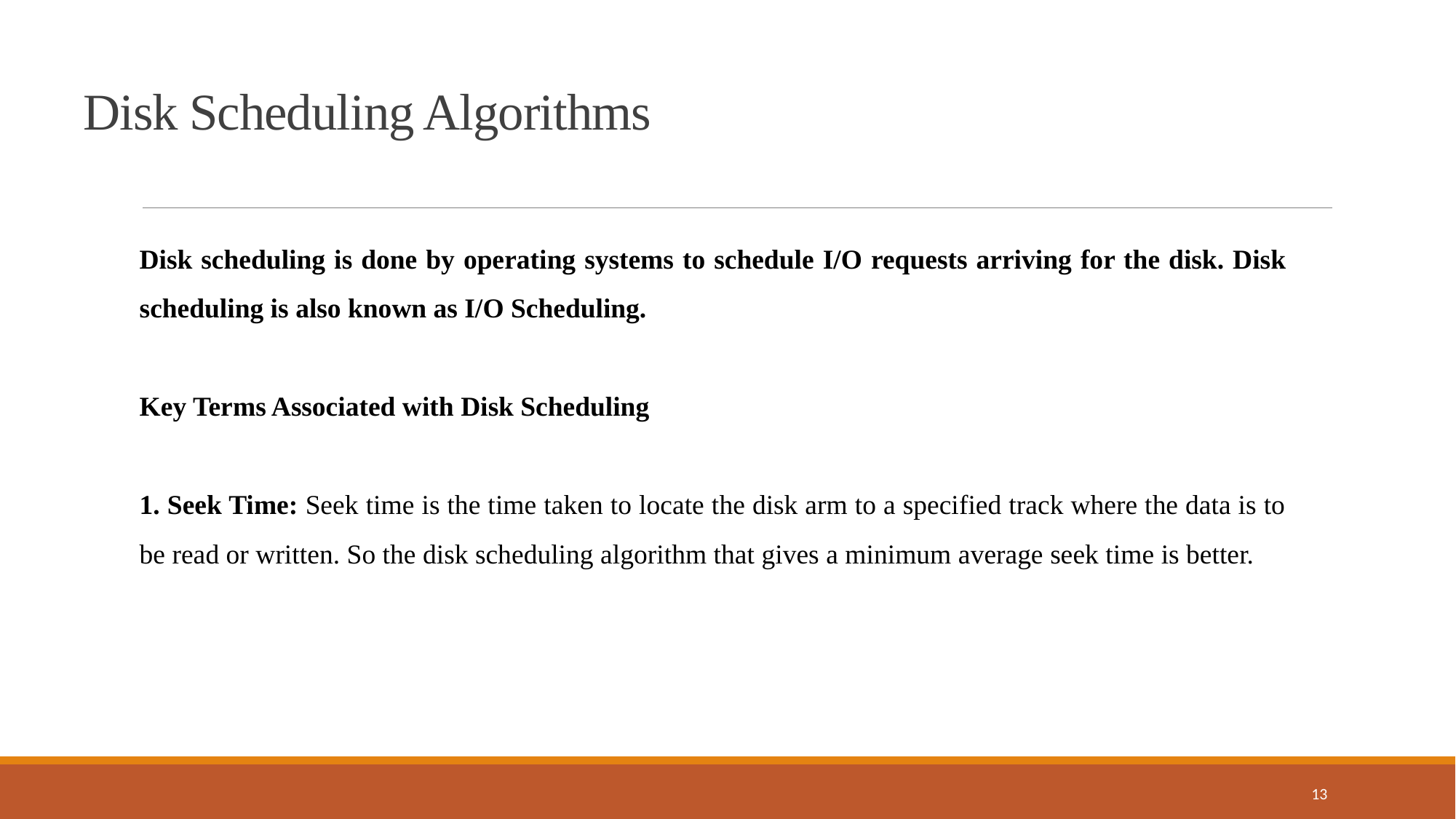

Disk Scheduling Algorithms
Disk scheduling is done by operating systems to schedule I/O requests arriving for the disk. Disk scheduling is also known as I/O Scheduling.

Key Terms Associated with Disk Scheduling

1. Seek Time: Seek time is the time taken to locate the disk arm to a specified track where the data is to be read or written. So the disk scheduling algorithm that gives a minimum average seek time is better.

13